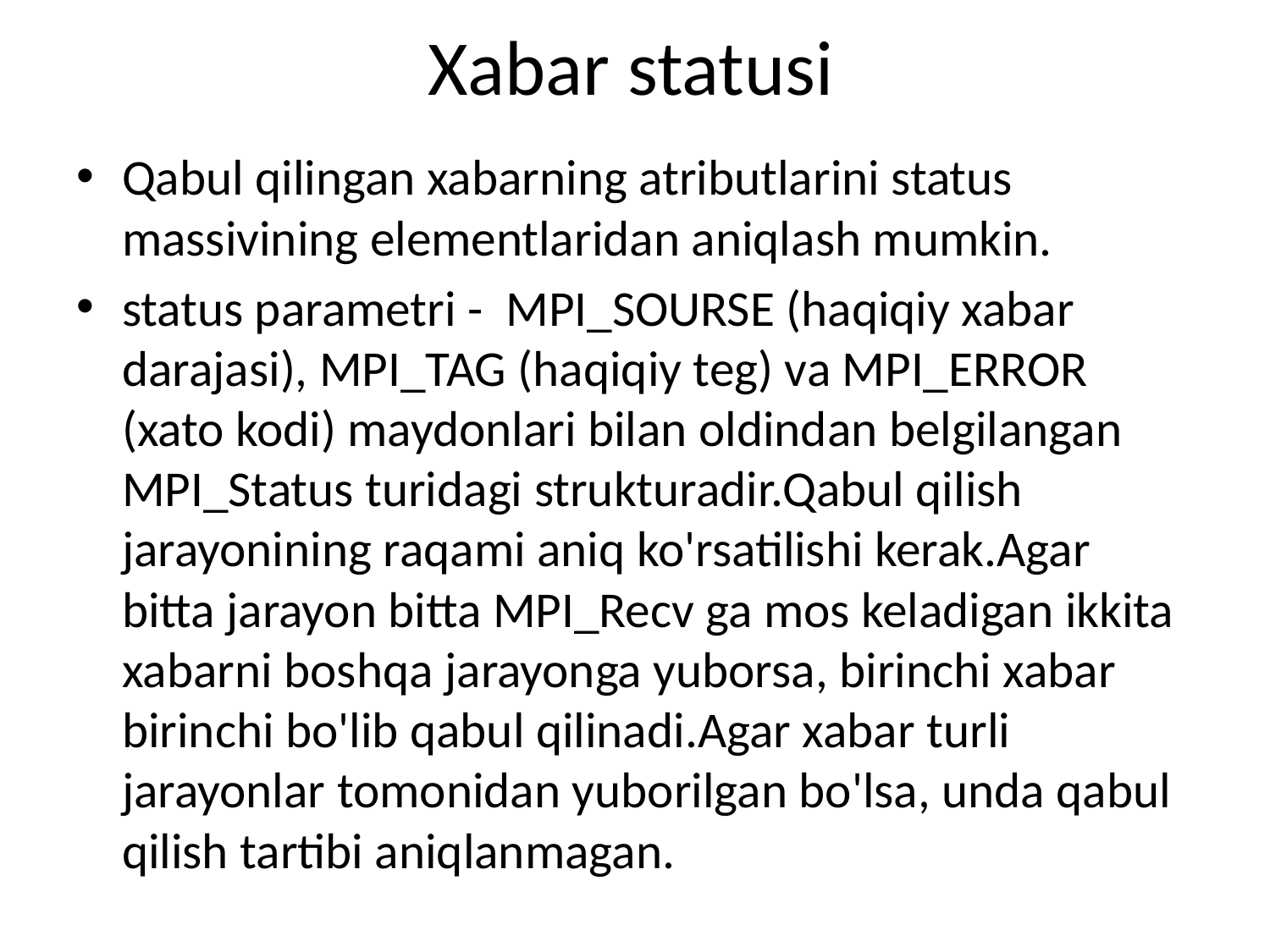

# Xabar statusi
Qabul qilingan xabarning atributlarini status massivining elementlaridan aniqlash mumkin.
status parametri -  MPI_SOURSE (haqiqiy xabar darajasi), MPI_TAG (haqiqiy teg) va MPI_ERROR (xato kodi) maydonlari bilan oldindan belgilangan MPI_Status turidagi strukturadir.Qabul qilish jarayonining raqami aniq ko'rsatilishi kerak.Agar bitta jarayon bitta MPI_Recv ga mos keladigan ikkita xabarni boshqa jarayonga yuborsa, birinchi xabar birinchi bo'lib qabul qilinadi.Agar xabar turli jarayonlar tomonidan yuborilgan bo'lsa, unda qabul qilish tartibi aniqlanmagan.